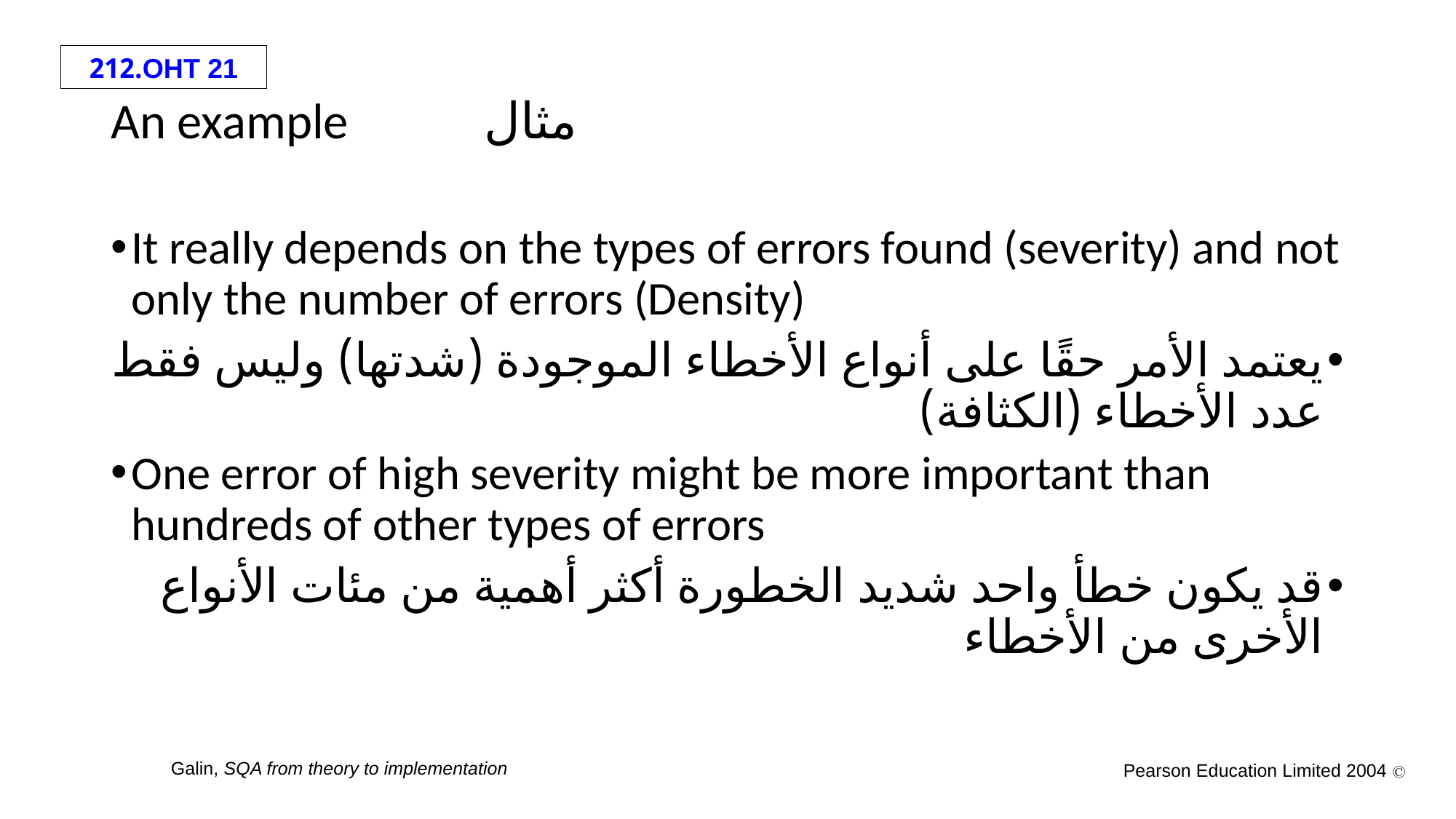

# An example            مثال
It really depends on the types of errors found (severity) and not only the number of errors (Density)
يعتمد الأمر حقًا على أنواع الأخطاء الموجودة (شدتها) وليس فقط عدد الأخطاء (الكثافة)
One error of high severity might be more important than hundreds of other types of errors
قد يكون خطأ واحد شديد الخطورة أكثر أهمية من مئات الأنواع الأخرى من الأخطاء